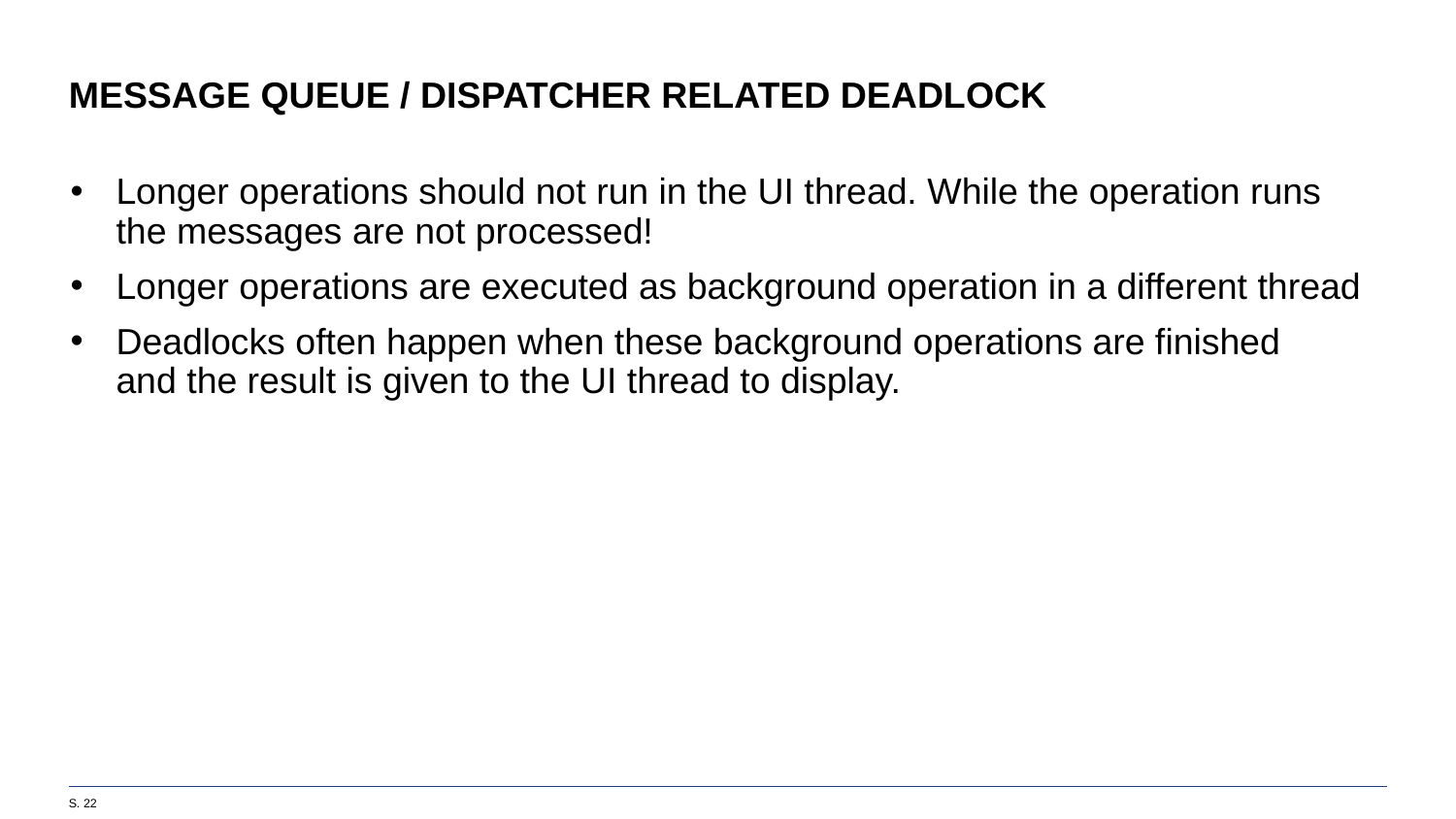

# Message Queue / Dispatcher related deadlock
Longer operations should not run in the UI thread. While the operation runs
the messages are not processed!
Longer operations are executed as background operation in a different thread
Deadlocks often happen when these background operations are finished
and the result is given to the UI thread to display.

S. 22